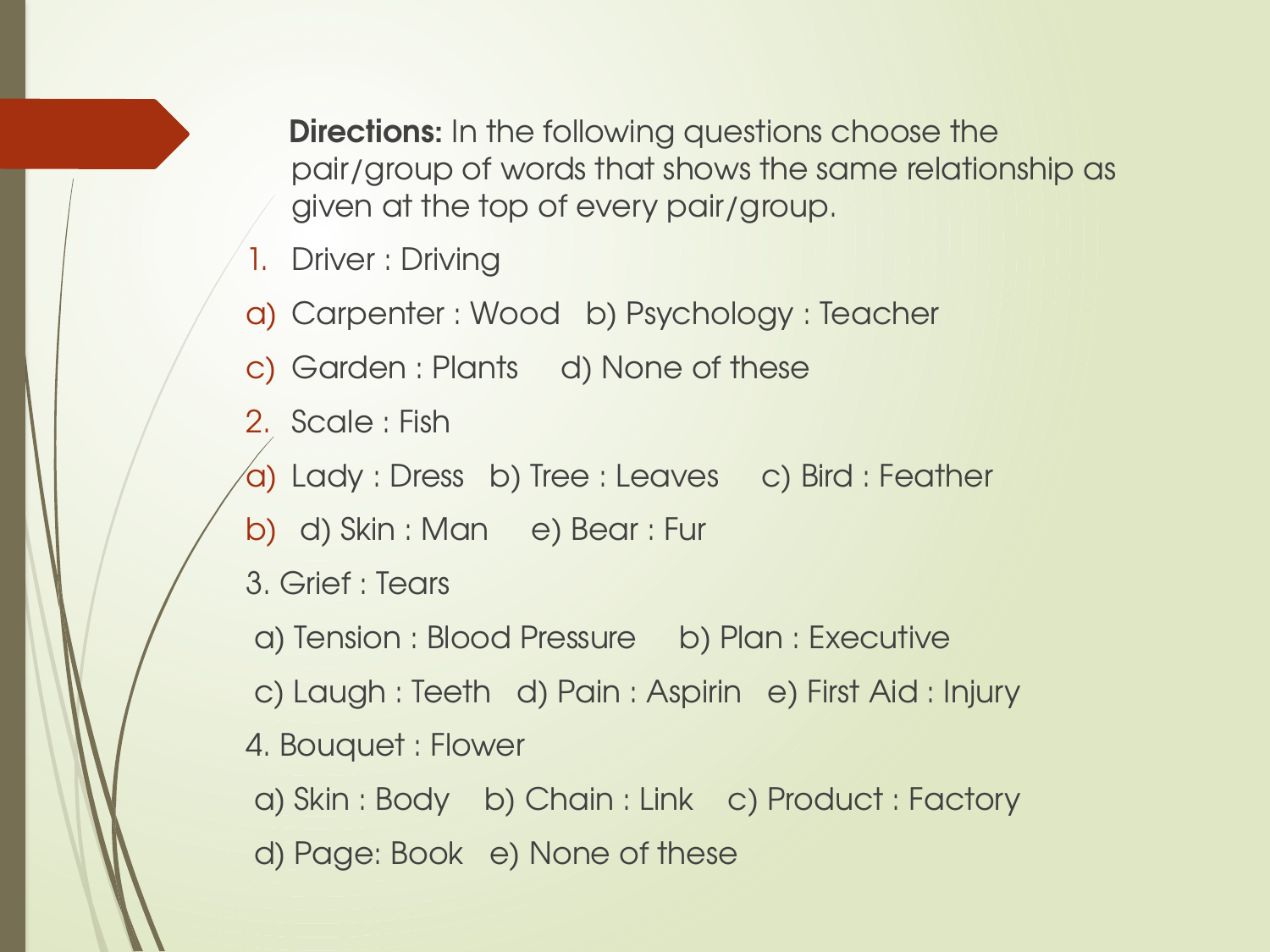

Directions: In the following questions choose the pair/group of words that shows the same relationship as given at the top of every pair/group.
Driver : Driving
Carpenter : Wood   b) Psychology : Teacher
Garden : Plants     d) None of these
Scale : Fish
Lady : Dress   b) Tree : Leaves     c) Bird : Feather
 d) Skin : Man     e) Bear : Fur
3. Grief : Tears
 a) Tension : Blood Pressure     b) Plan : Executive
 c) Laugh : Teeth   d) Pain : Aspirin   e) First Aid : Injury
4. Bouquet : Flower
 a) Skin : Body    b) Chain : Link    c) Product : Factory
 d) Page: Book   e) None of these